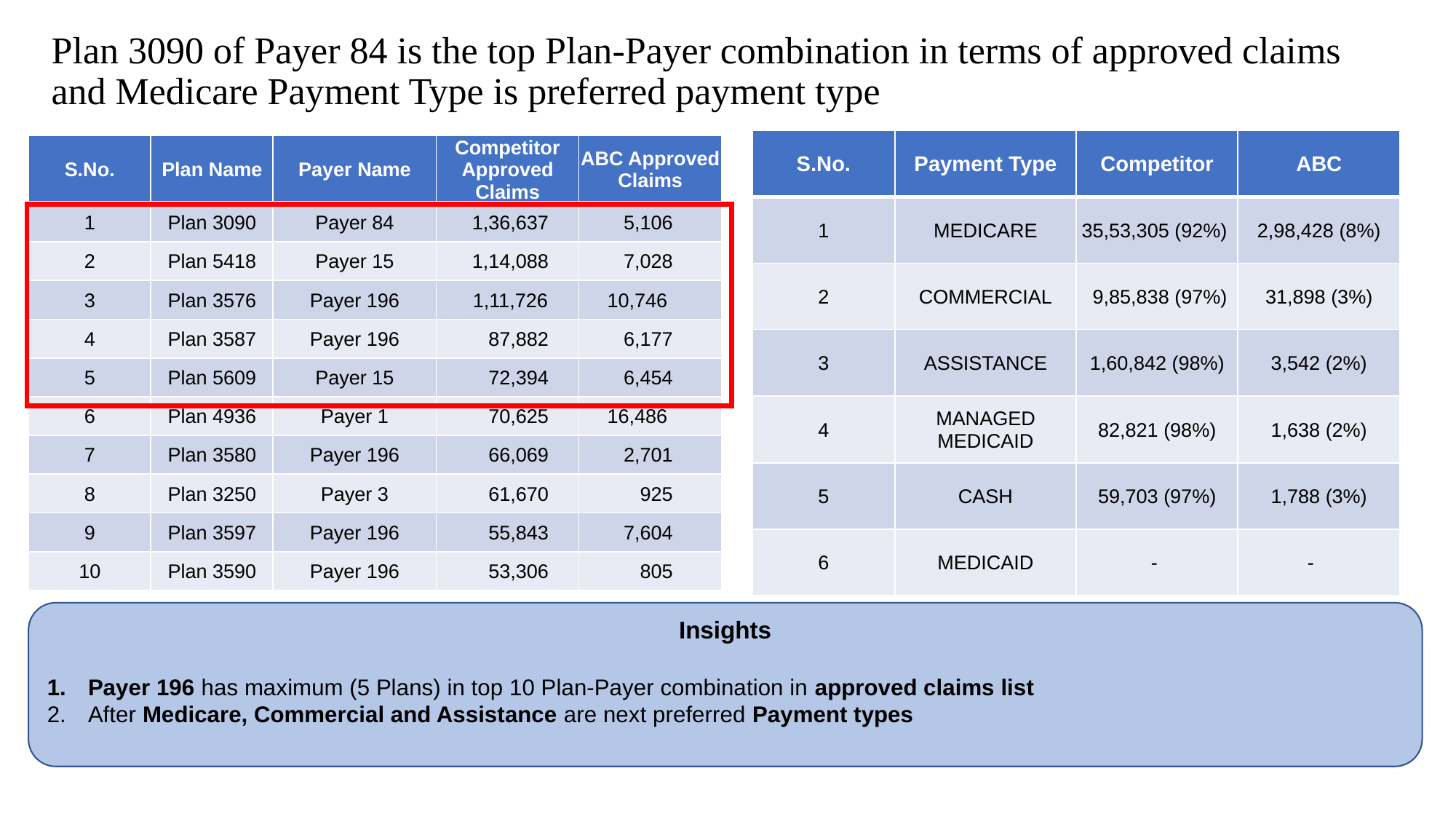

#
Plan 3090 of Payer 84 is the top Plan-Payer combination in terms of approved claims and Medicare Payment Type is preferred payment type
| S.No. | Payment Type | Competitor | ABC |
| --- | --- | --- | --- |
| 1 | MEDICARE | 35,53,305 (92%) | 2,98,428 (8%) |
| 2 | COMMERCIAL | 9,85,838 (97%) | 31,898 (3%) |
| 3 | ASSISTANCE | 1,60,842 (98%) | 3,542 (2%) |
| 4 | MANAGED MEDICAID | 82,821 (98%) | 1,638 (2%) |
| 5 | CASH | 59,703 (97%) | 1,788 (3%) |
| 6 | MEDICAID | - | - |
| S.No. | Plan Name | Payer Name | Competitor Approved Claims | ABC Approved Claims |
| --- | --- | --- | --- | --- |
| 1 | Plan 3090 | Payer 84 | 1,36,637 | 5,106 |
| 2 | Plan 5418 | Payer 15 | 1,14,088 | 7,028 |
| 3 | Plan 3576 | Payer 196 | 1,11,726 | 10,746 |
| 4 | Plan 3587 | Payer 196 | 87,882 | 6,177 |
| 5 | Plan 5609 | Payer 15 | 72,394 | 6,454 |
| 6 | Plan 4936 | Payer 1 | 70,625 | 16,486 |
| 7 | Plan 3580 | Payer 196 | 66,069 | 2,701 |
| 8 | Plan 3250 | Payer 3 | 61,670 | 925 |
| 9 | Plan 3597 | Payer 196 | 55,843 | 7,604 |
| 10 | Plan 3590 | Payer 196 | 53,306 | 805 |

Insights

Payer 196 has maximum (5 Plans) in top 10 Plan-Payer combination in approved claims list
After Medicare, Commercial and Assistance are next preferred Payment types